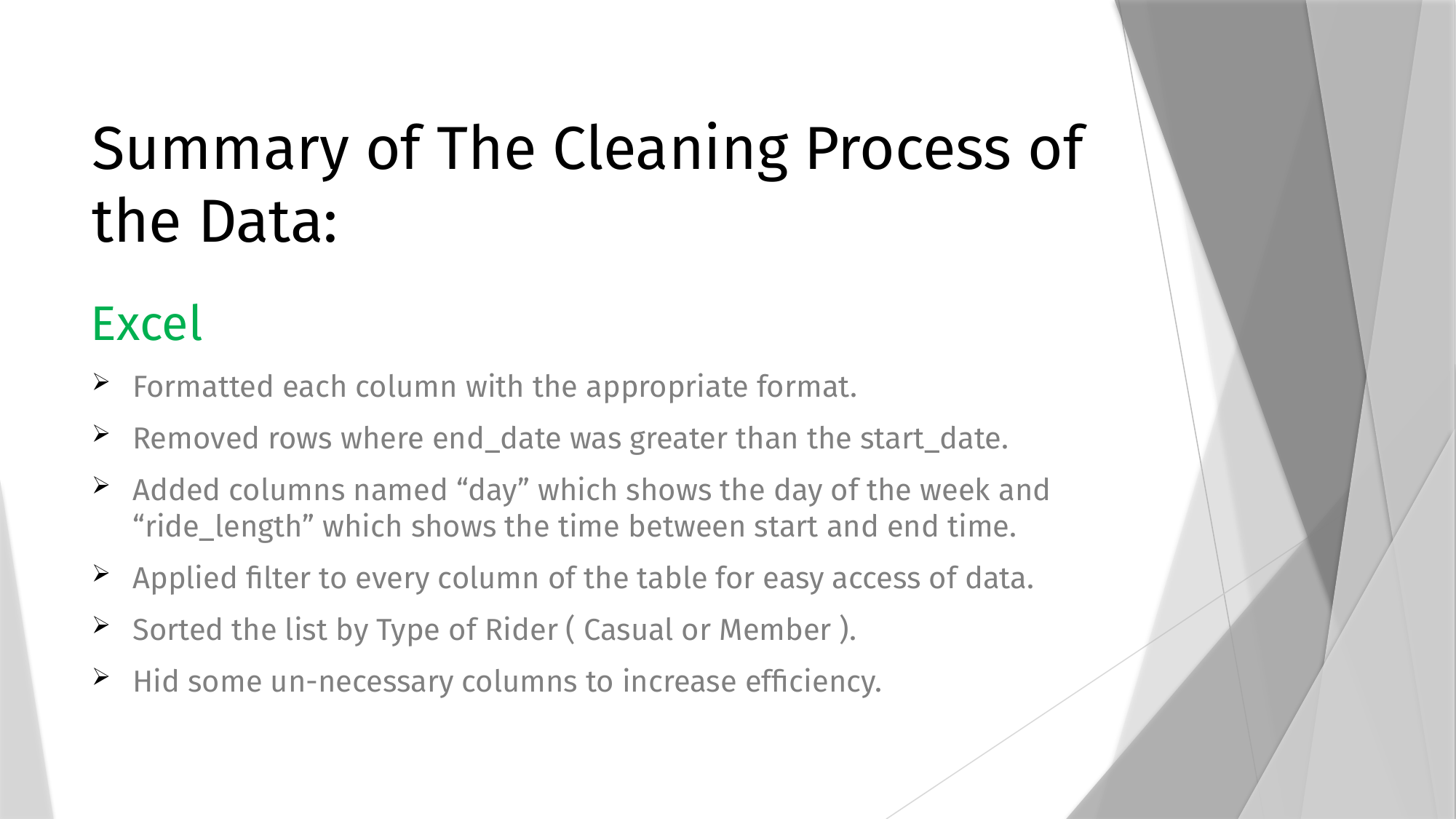

# Summary of The Cleaning Process of the Data:
Excel
Formatted each column with the appropriate format.
Removed rows where end_date was greater than the start_date.
Added columns named “day” which shows the day of the week and “ride_length” which shows the time between start and end time.
Applied filter to every column of the table for easy access of data.
Sorted the list by Type of Rider ( Casual or Member ).
Hid some un-necessary columns to increase efficiency.